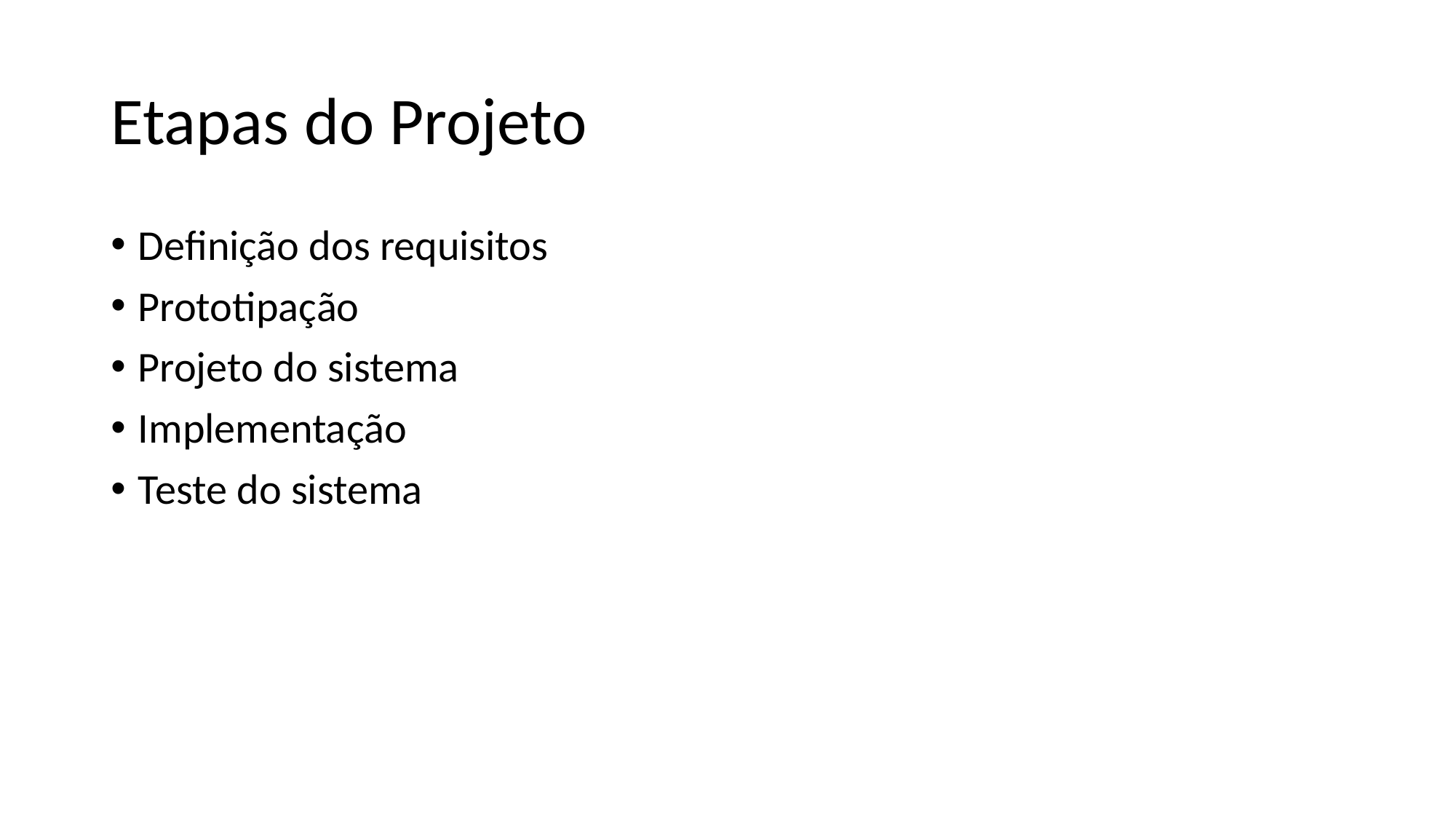

# Etapas do Projeto
Definição dos requisitos
Prototipação
Projeto do sistema
Implementação
Teste do sistema